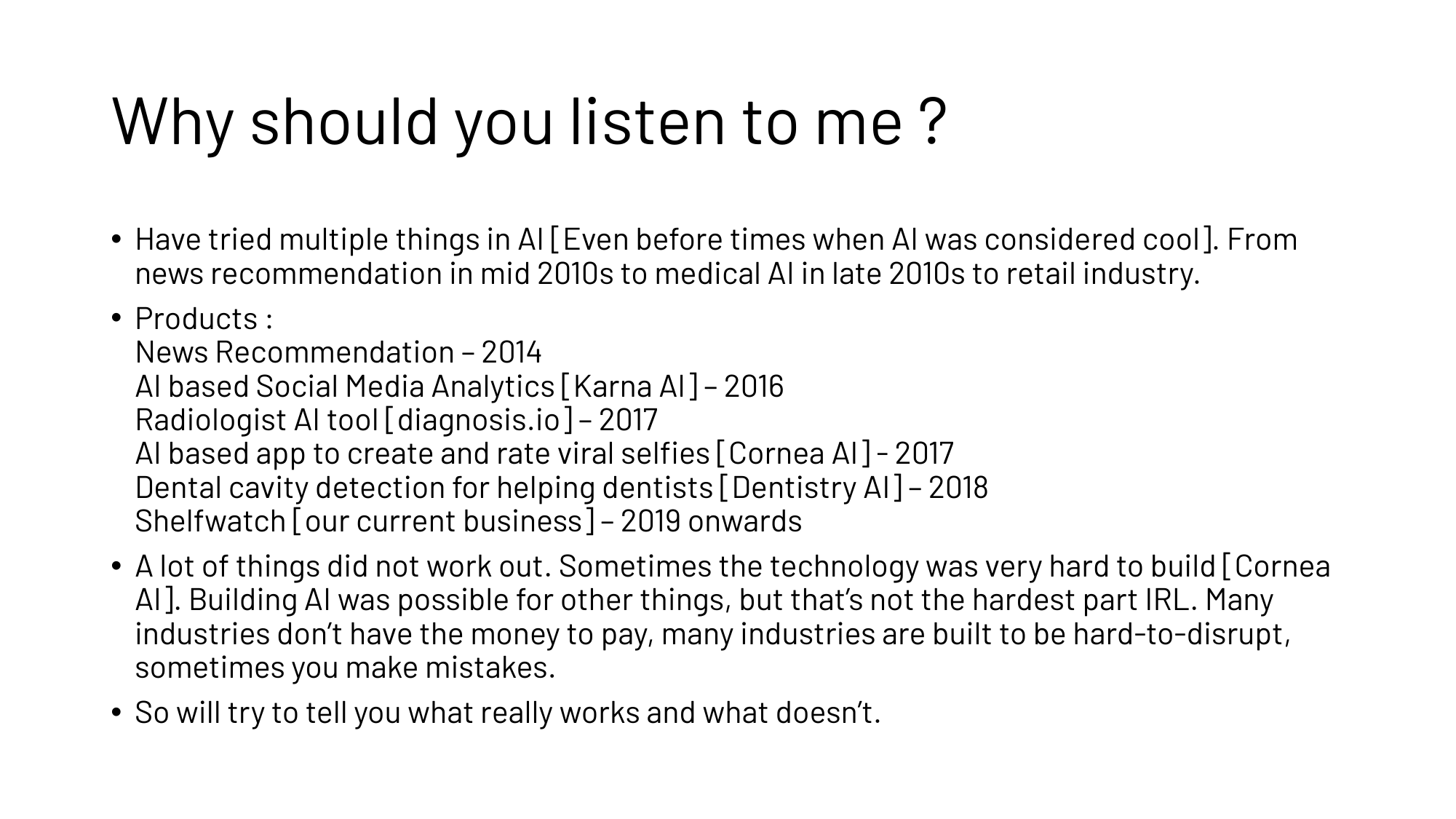

# Why should you listen to me ?
Have tried multiple things in AI [Even before times when AI was considered cool]. From news recommendation in mid 2010s to medical AI in late 2010s to retail industry.
Products :
News Recommendation – 2014
AI based Social Media Analytics [Karna AI] – 2016
Radiologist AI tool [diagnosis.io] – 2017
AI based app to create and rate viral selfies [Cornea AI] - 2017
Dental cavity detection for helping dentists [Dentistry AI] – 2018
Shelfwatch [our current business] – 2019 onwards
A lot of things did not work out. Sometimes the technology was very hard to build [Cornea AI]. Building AI was possible for other things, but that’s not the hardest part IRL. Many industries don’t have the money to pay, many industries are built to be hard-to-disrupt, sometimes you make mistakes.
So will try to tell you what really works and what doesn’t.